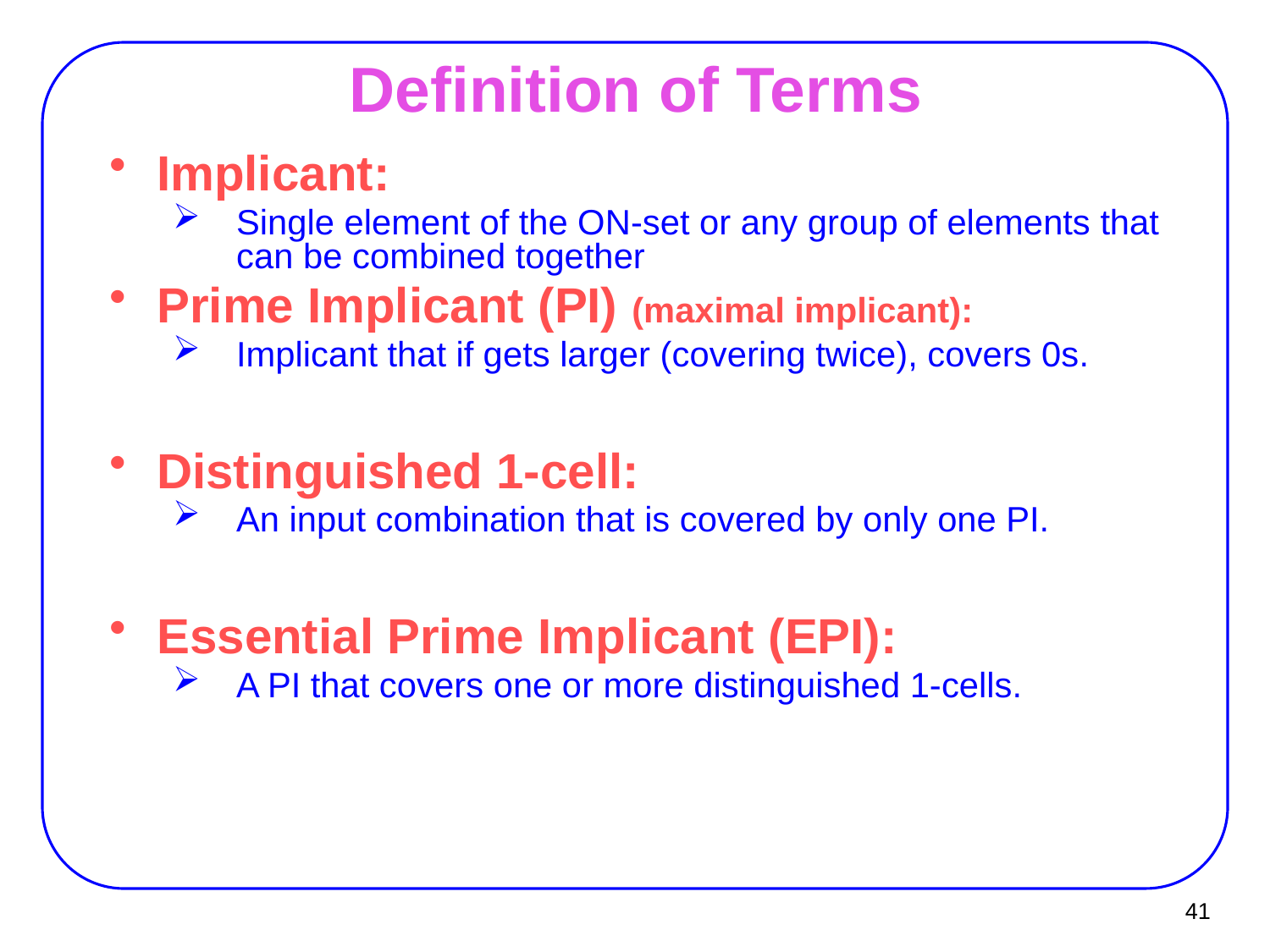

# Definition of Terms
Implicant:
Single element of the ON-set or any group of elements that can be combined together
Prime Implicant (PI) (maximal implicant):
Implicant that if gets larger (covering twice), covers 0s.

Distinguished 1-cell:
An input combination that is covered by only one PI.

Essential Prime Implicant (EPI):
A PI that covers one or more distinguished 1-cells.

41